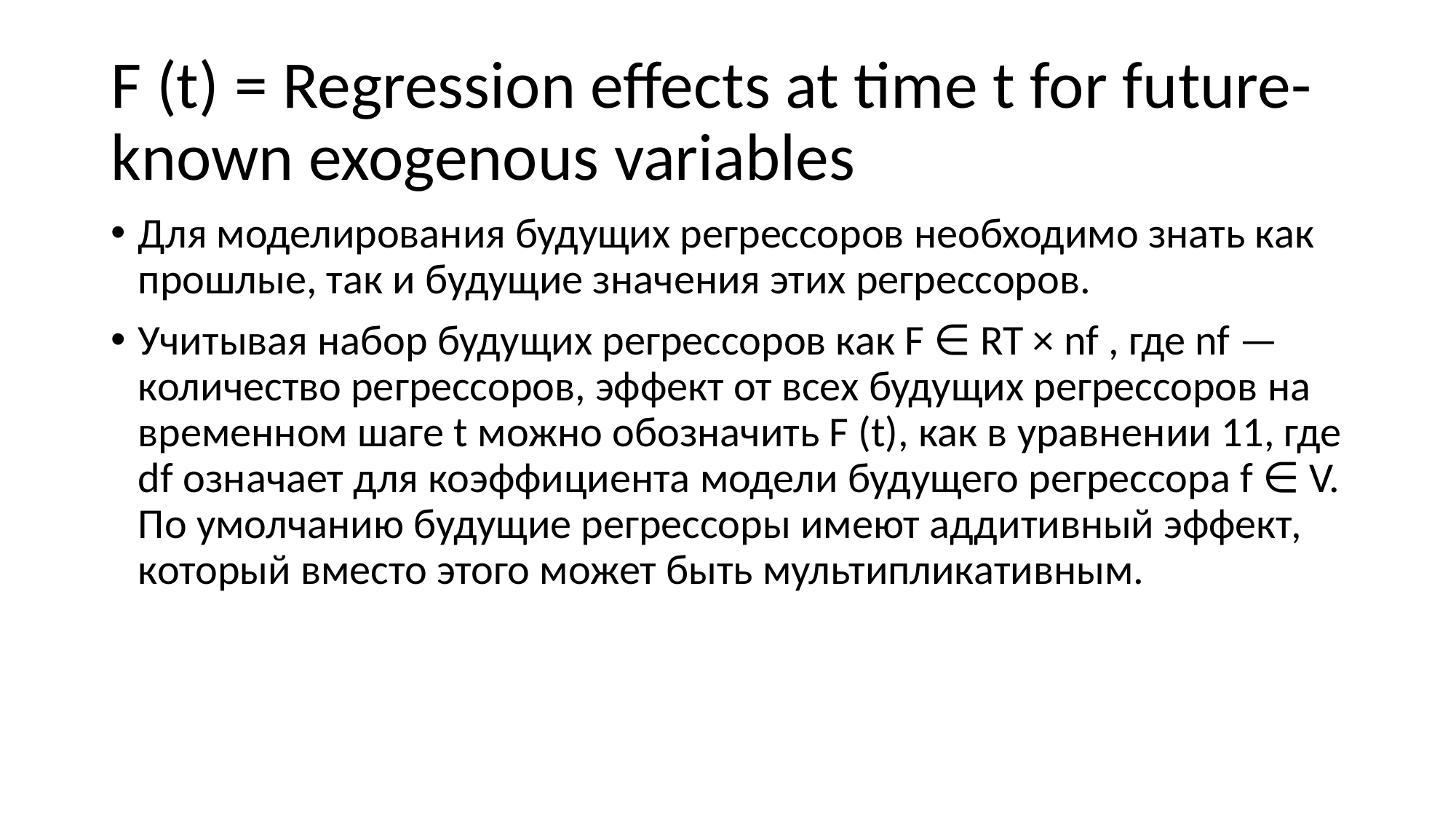

# F (t) = Regression effects at time t for future-known exogenous variables
Для моделирования будущих регрессоров необходимо знать как прошлые, так и будущие значения этих регрессоров.
Учитывая набор будущих регрессоров как F ∈ RT × nf , где nf — количество регрессоров, эффект от всех будущих регрессоров на временном шаге t можно обозначить F (t), как в уравнении 11, где df означает для коэффициента модели будущего регрессора f ∈ V. По умолчанию будущие регрессоры имеют аддитивный эффект, который вместо этого может быть мультипликативным.